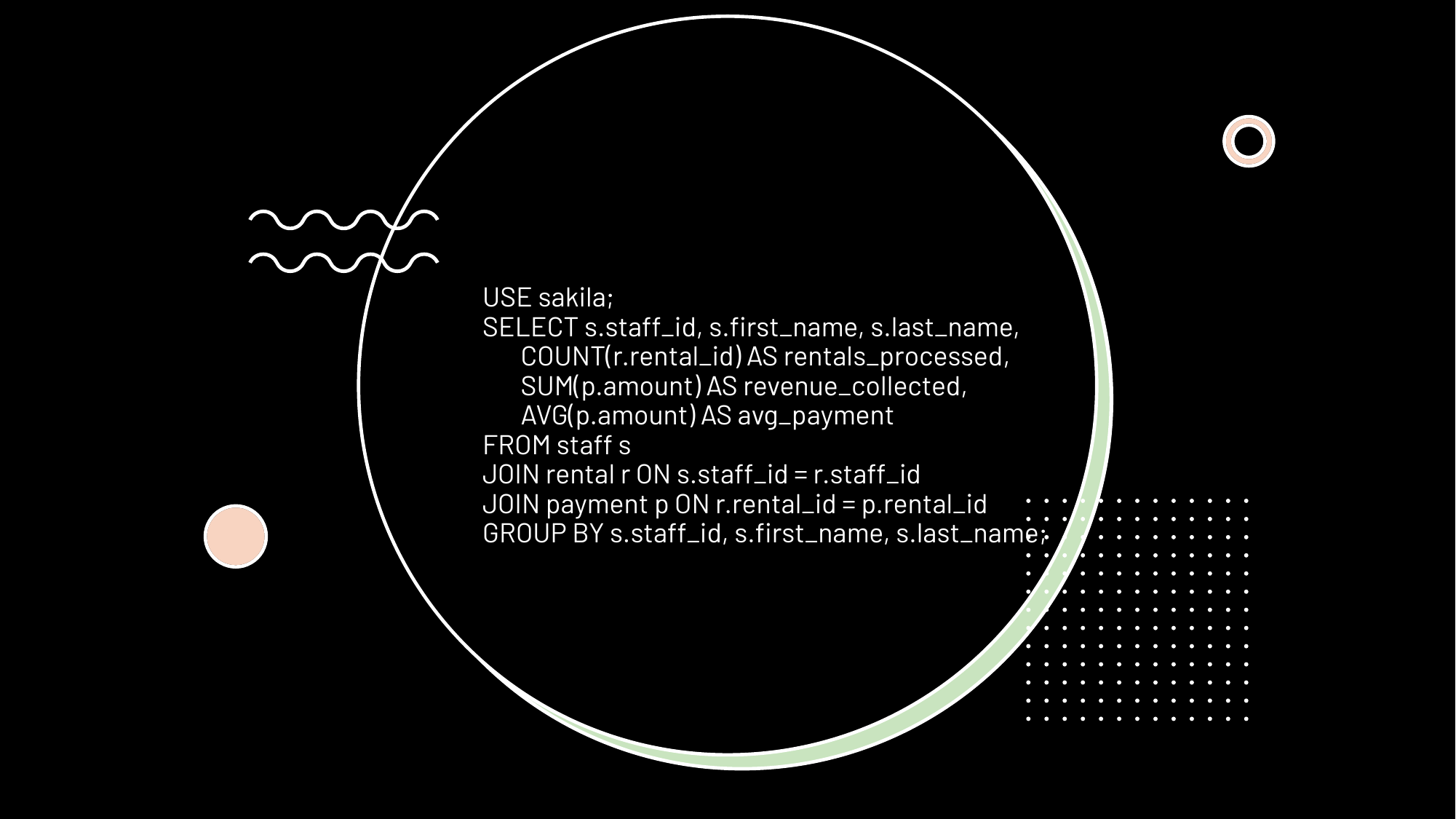

# USE sakila; SELECT s.staff_id, s.first_name, s.last_name, COUNT(r.rental_id) AS rentals_processed, SUM(p.amount) AS revenue_collected, AVG(p.amount) AS avg_payment FROM staff s JOIN rental r ON s.staff_id = r.staff_id JOIN payment p ON r.rental_id = p.rental_id GROUP BY s.staff_id, s.first_name, s.last_name;